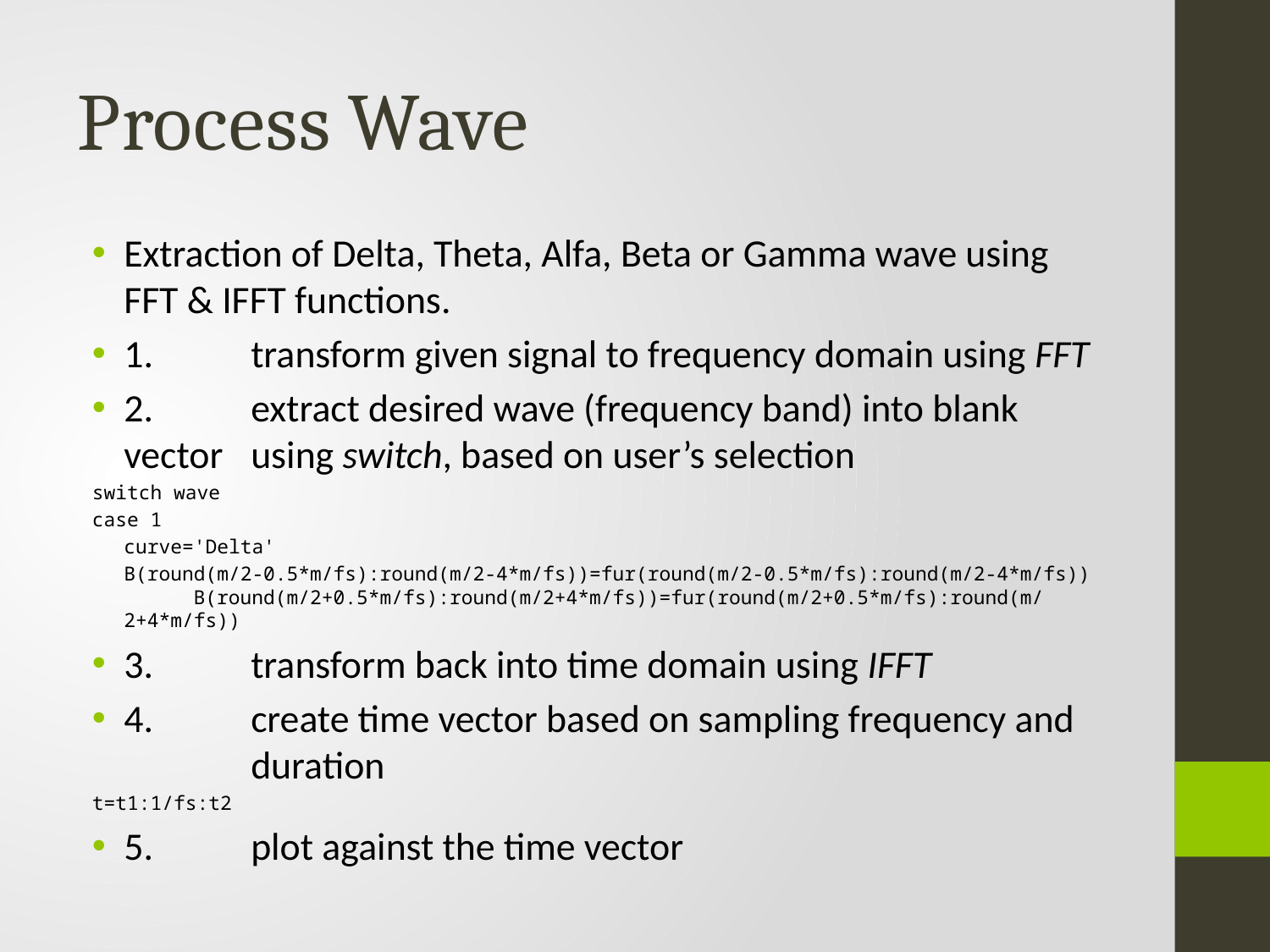

# Process Wave
Extraction of Delta, Theta, Alfa, Beta or Gamma wave using FFT & IFFT functions.
1.	transform given signal to frequency domain using FFT
2.	extract desired wave (frequency band) into blank vector 	using switch, based on user’s selection
switch wave
case 1
 	curve='Delta'
 	B(round(m/2-0.5*m/fs):round(m/2-4*m/fs))=fur(round(m/2-0.5*m/fs):round(m/2-4*m/fs))        B(round(m/2+0.5*m/fs):round(m/2+4*m/fs))=fur(round(m/2+0.5*m/fs):round(m/2+4*m/fs))
3.	transform back into time domain using IFFT
4.	create time vector based on sampling frequency and 	duration
t=t1:1/fs:t2
5.	plot against the time vector